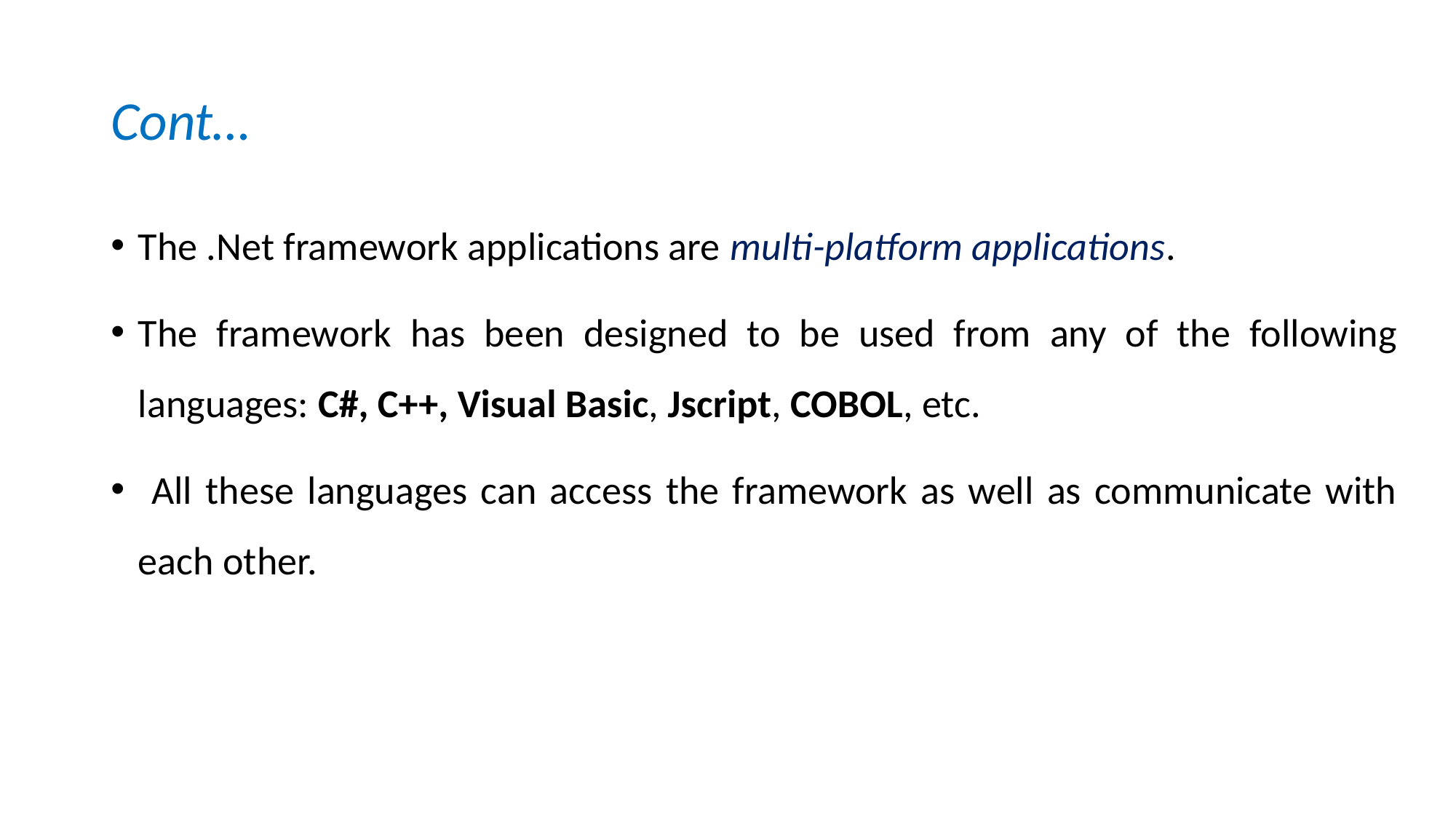

# Cont…
The .Net framework applications are multi-platform applications.
The framework has been designed to be used from any of the following languages: C#, C++, Visual Basic, Jscript, COBOL, etc.
 All these languages can access the framework as well as communicate with each other.